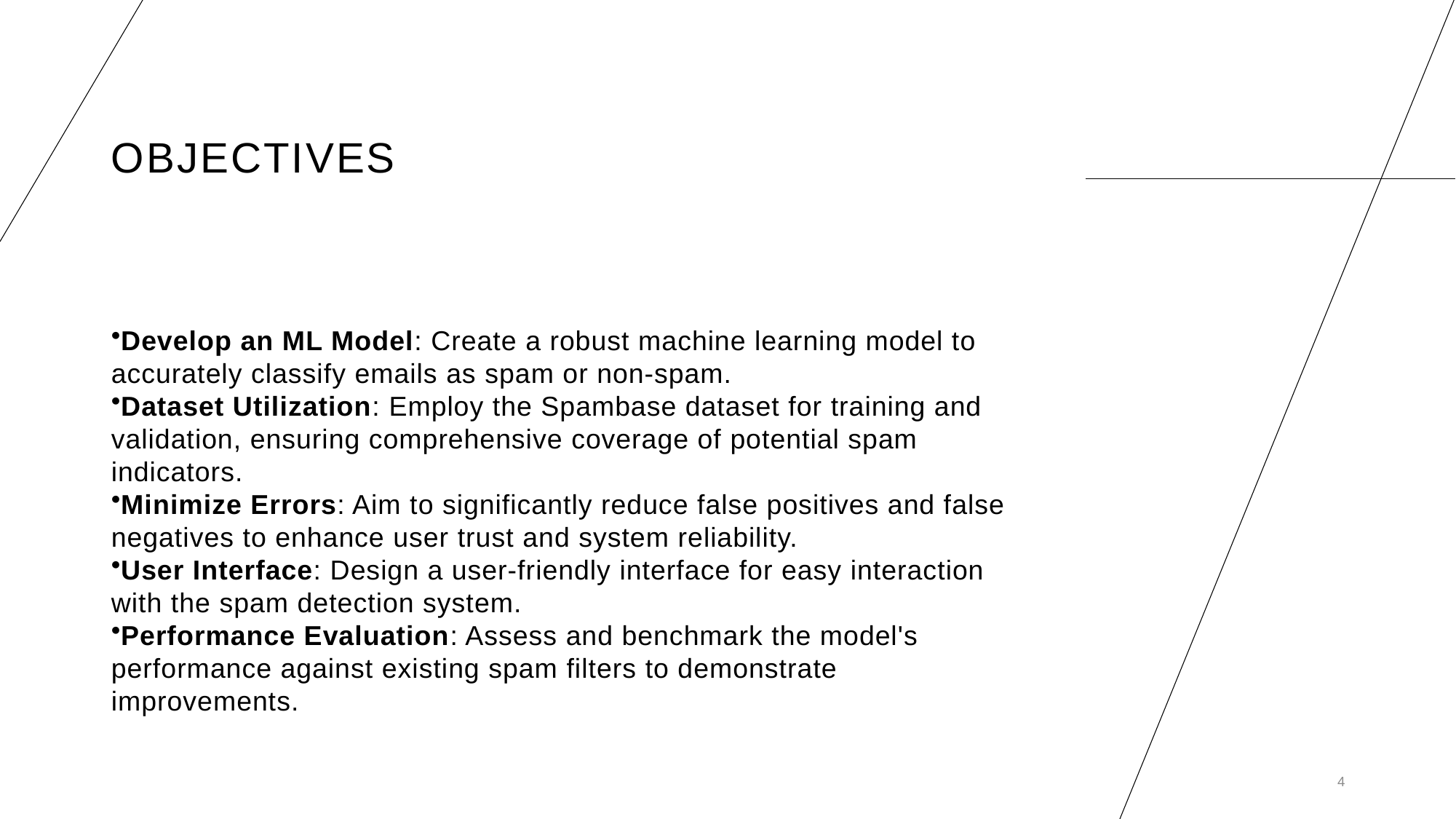

# Objectives
Develop an ML Model: Create a robust machine learning model to accurately classify emails as spam or non-spam.
Dataset Utilization: Employ the Spambase dataset for training and validation, ensuring comprehensive coverage of potential spam indicators.
Minimize Errors: Aim to significantly reduce false positives and false negatives to enhance user trust and system reliability.
User Interface: Design a user-friendly interface for easy interaction with the spam detection system.
Performance Evaluation: Assess and benchmark the model's performance against existing spam filters to demonstrate improvements.
4